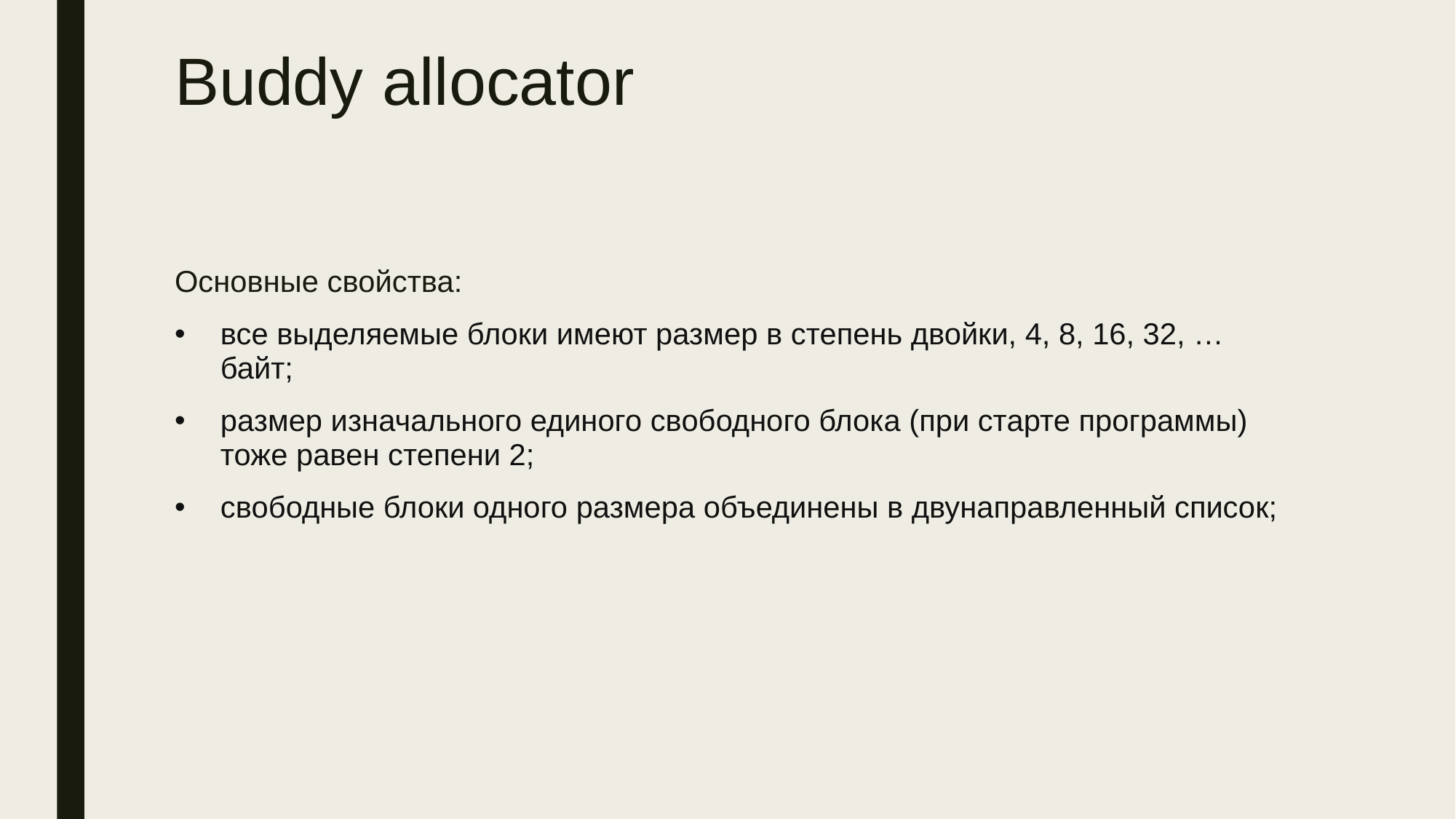

# Buddy allocator
Основные свойства:
все выделяемые блоки имеют размер в степень двойки, 4, 8, 16, 32, … байт;
размер изначального единого свободного блока (при старте программы) тоже равен степени 2;
свободные блоки одного размера объединены в двунаправленный список;